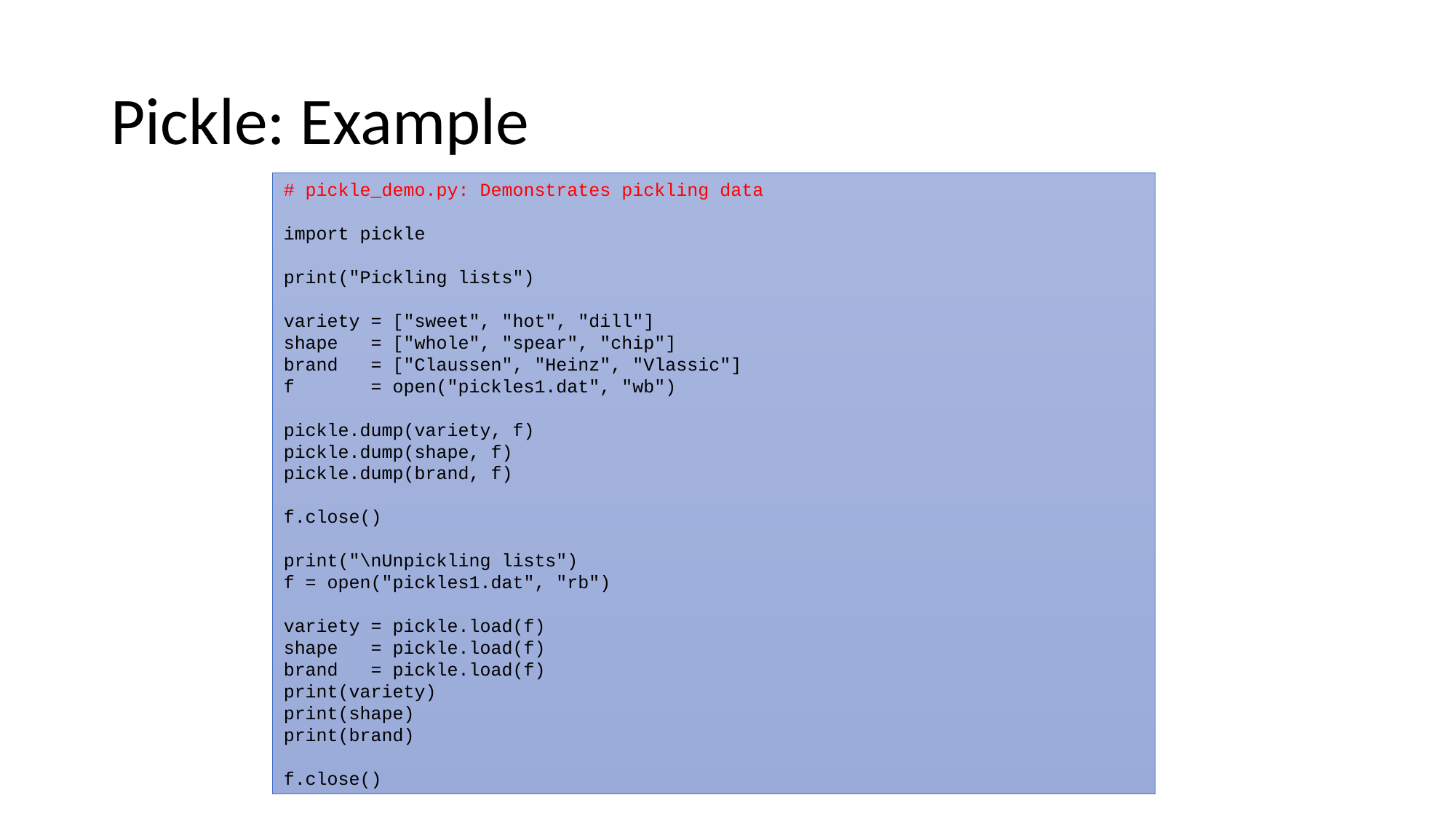

# Pickle: Example
# pickle_demo.py: Demonstrates pickling data

import pickle

print("Pickling lists")

variety = ["sweet", "hot", "dill"]
shape   = ["whole", "spear", "chip"]
brand   = ["Claussen", "Heinz", "Vlassic"]
f       = open("pickles1.dat", "wb")

pickle.dump(variety, f)
pickle.dump(shape, f)
pickle.dump(brand, f)

f.close()

print("\nUnpickling lists")
f = open("pickles1.dat", "rb")

variety = pickle.load(f)
shape   = pickle.load(f)
brand   = pickle.load(f)
print(variety)
print(shape)
print(brand)

f.close()